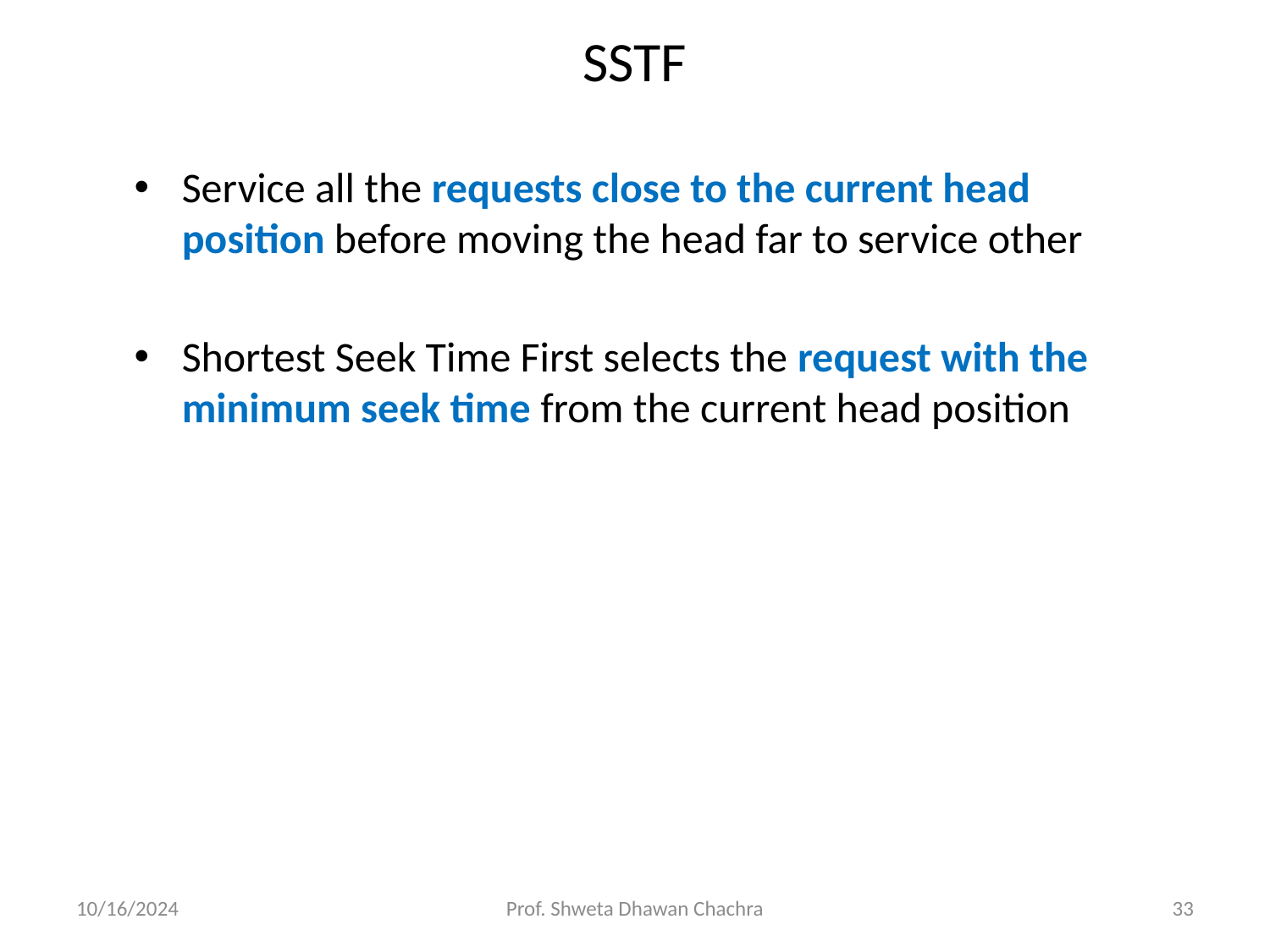

# SSTF
Service all the requests close to the current head position before moving the head far to service other

Shortest Seek Time First selects the request with the minimum seek time from the current head position
10/16/2024
Prof. Shweta Dhawan Chachra
33